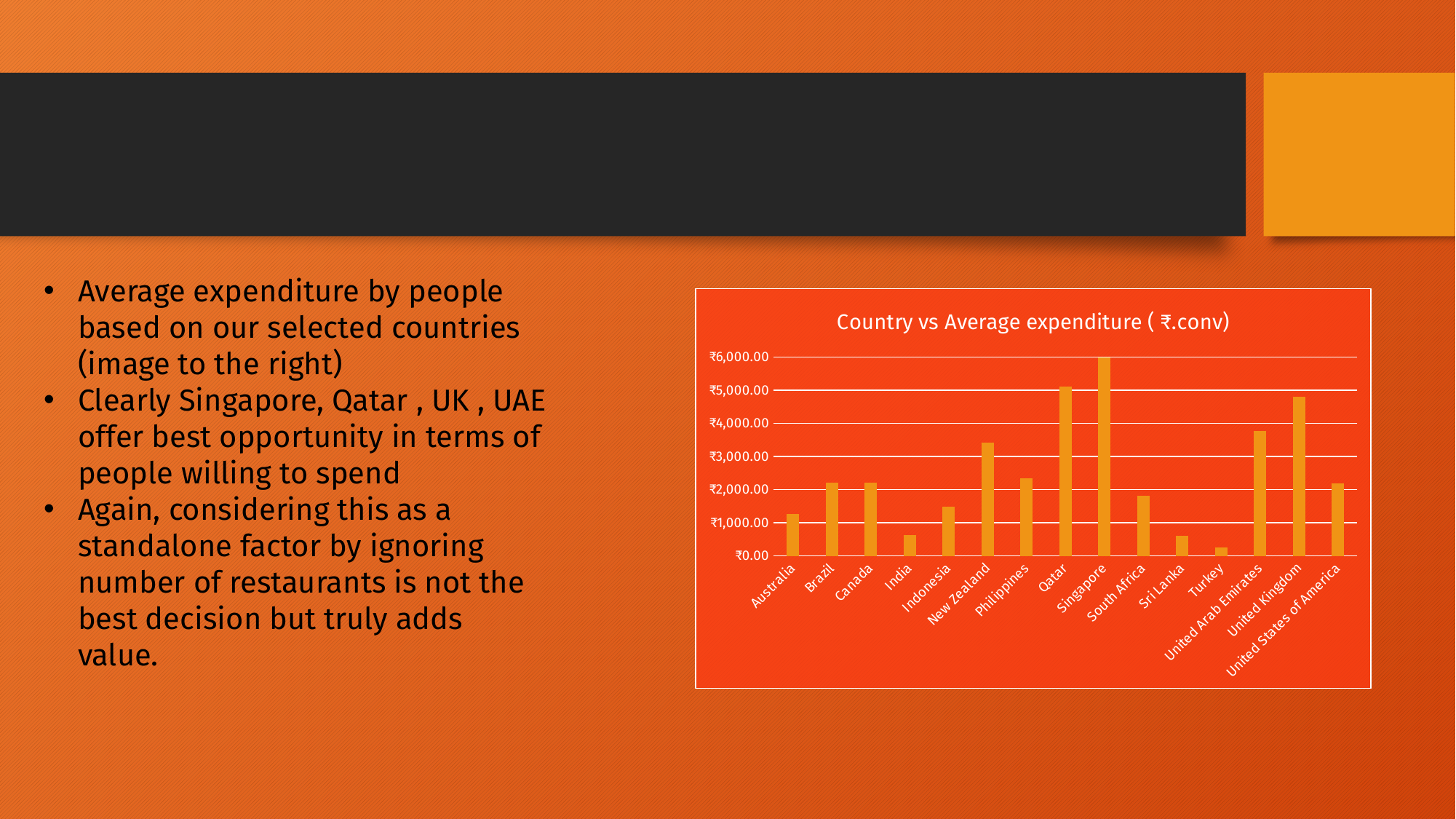

Average expenditure by people based on our selected countries (image to the right)
Clearly Singapore, Qatar , UK , UAE offer best opportunity in terms of people willing to spend
Again, considering this as a standalone factor by ignoring number of restaurants is not the best decision but truly adds value.

### Chart: Country vs Average expenditure ( ₹.conv)

| Category |  |
|---|---|
| Australia | 1265.5791666666664 |
| Brazil | 2212.5733333333333 |
| Canada | 2199.65 |
| India | 623.370319001387 |
| Indonesia | 1490.3095238095239 |
| New Zealand | 3429.6074999999996 |
| Philippines | 2345.9545454545455 |
| Qatar | 5112.6875 |
| Singapore | 9500.75 |
| South Africa | 1809.0506666666665 |
| Sri Lanka | 593.75 |
| Turkey | 257.10441176470584 |
| United Arab Emirates | 3769.3375 |
| United Kingdom | 4800.375 |
| United States of America | 2176.114055299536 |